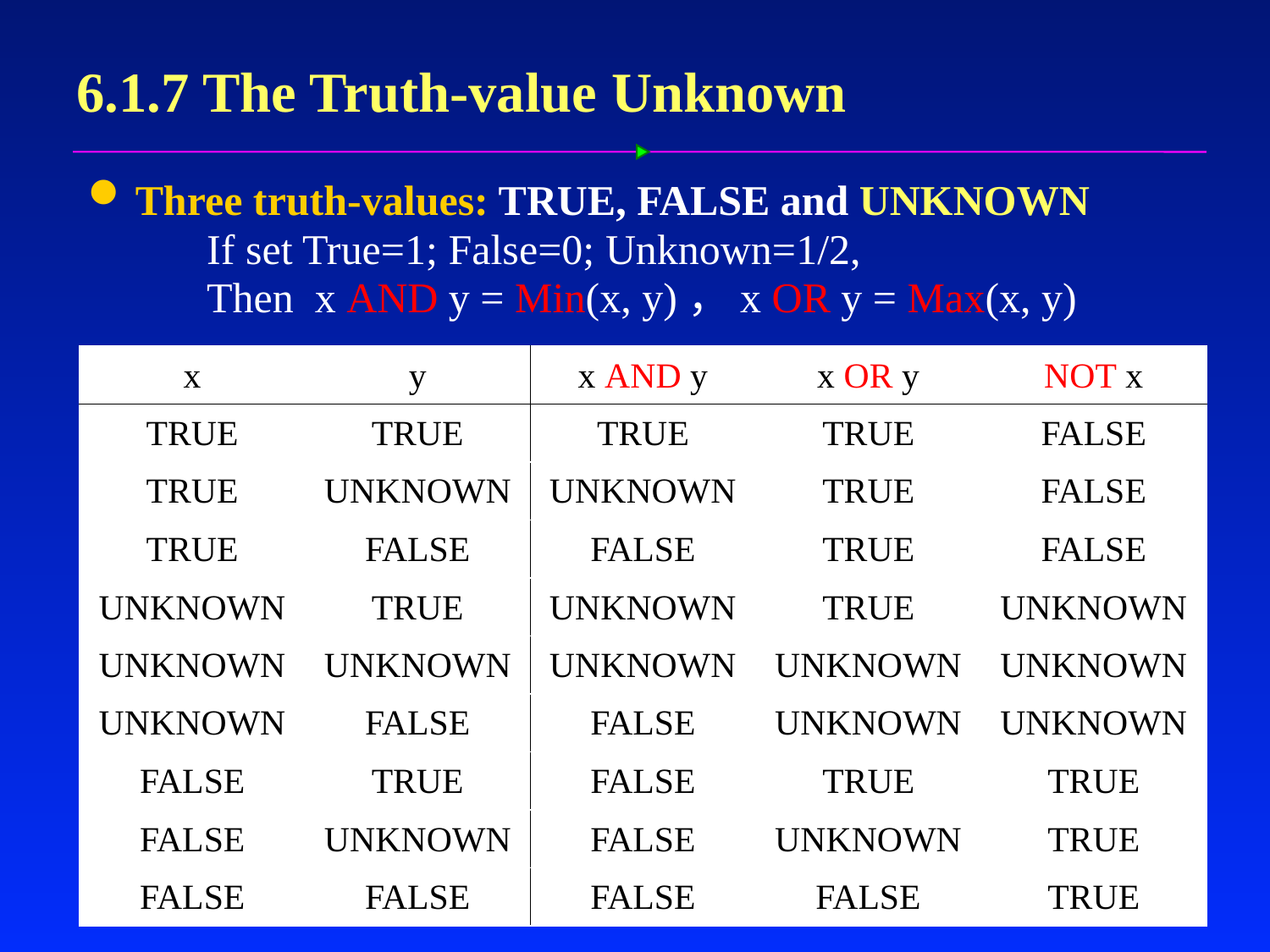

# 6.1.7 The Truth-value Unknown

Three truth-values: TRUE, FALSE and UNKNOWN
If set True=1; False=0; Unknown=1/2,
Then  x AND y = Min(x, y)，x OR y = Max(x, y)

| x | y | x AND y | x OR y | NOT x |
| --- | --- | --- | --- | --- |
| TRUE | TRUE | TRUE | TRUE | FALSE |
| TRUE | UNKNOWN | UNKNOWN | TRUE | FALSE |
| TRUE | FALSE | FALSE | TRUE | FALSE |
| UNKNOWN | TRUE | UNKNOWN | TRUE | UNKNOWN |
| UNKNOWN | UNKNOWN | UNKNOWN | UNKNOWN | UNKNOWN |
| UNKNOWN | FALSE | FALSE | UNKNOWN | UNKNOWN |
| FALSE | TRUE | FALSE | TRUE | TRUE |
| FALSE | UNKNOWN | FALSE | UNKNOWN | TRUE |
| FALSE | FALSE | FALSE | FALSE | TRUE |